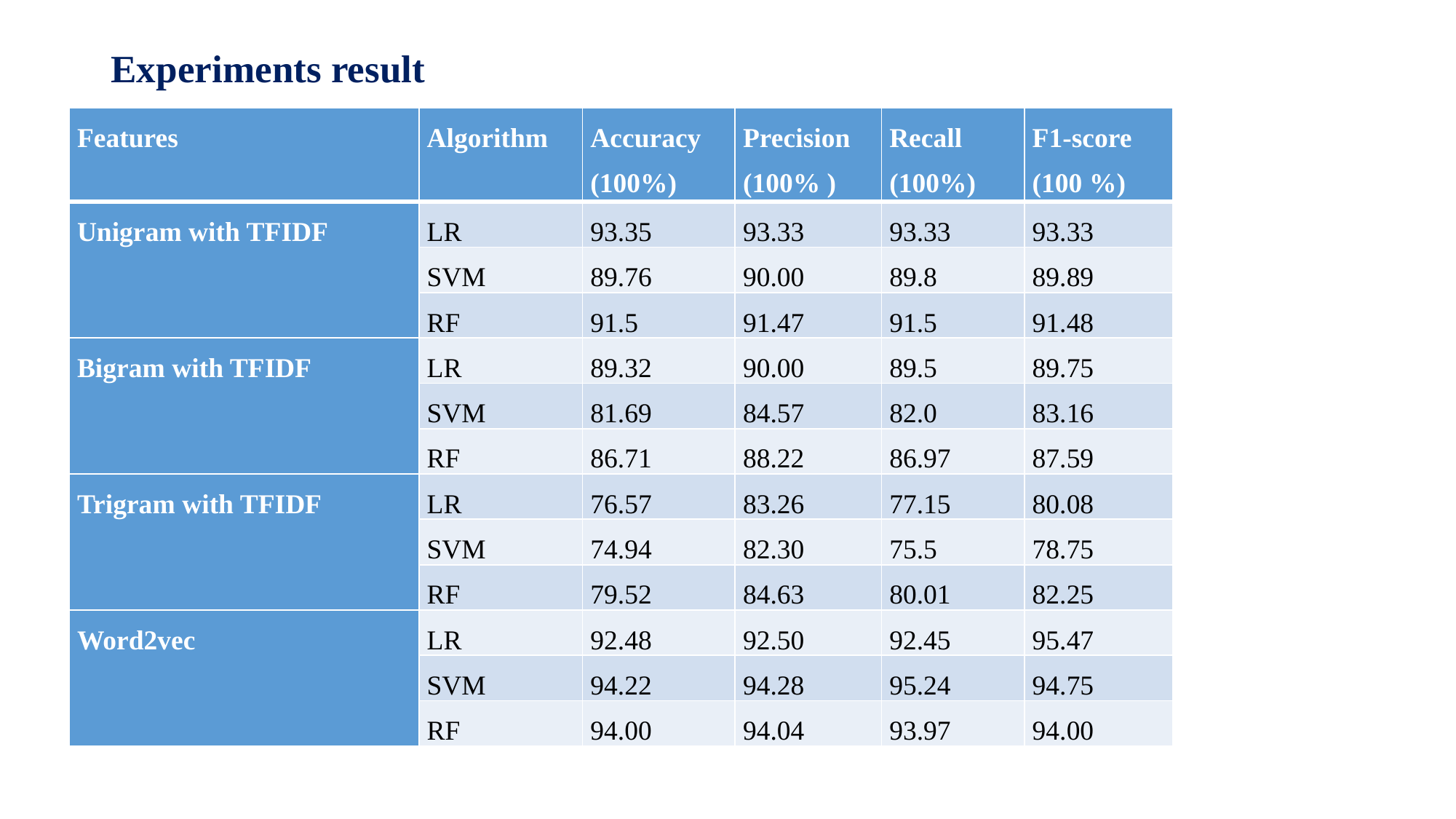

# Experiments result
| Features | Algorithm | Accuracy (100%) | Precision (100% ) | Recall (100%) | F1-score (100 %) |
| --- | --- | --- | --- | --- | --- |
| Unigram with TFIDF | LR | 93.35 | 93.33 | 93.33 | 93.33 |
|  | SVM | 89.76 | 90.00 | 89.8 | 89.89 |
|  | RF | 91.5 | 91.47 | 91.5 | 91.48 |
| Bigram with TFIDF | LR | 89.32 | 90.00 | 89.5 | 89.75 |
|  | SVM | 81.69 | 84.57 | 82.0 | 83.16 |
|  | RF | 86.71 | 88.22 | 86.97 | 87.59 |
| Trigram with TFIDF | LR | 76.57 | 83.26 | 77.15 | 80.08 |
|  | SVM | 74.94 | 82.30 | 75.5 | 78.75 |
|  | RF | 79.52 | 84.63 | 80.01 | 82.25 |
| Word2vec | LR | 92.48 | 92.50 | 92.45 | 95.47 |
|  | SVM | 94.22 | 94.28 | 95.24 | 94.75 |
|  | RF | 94.00 | 94.04 | 93.97 | 94.00 |